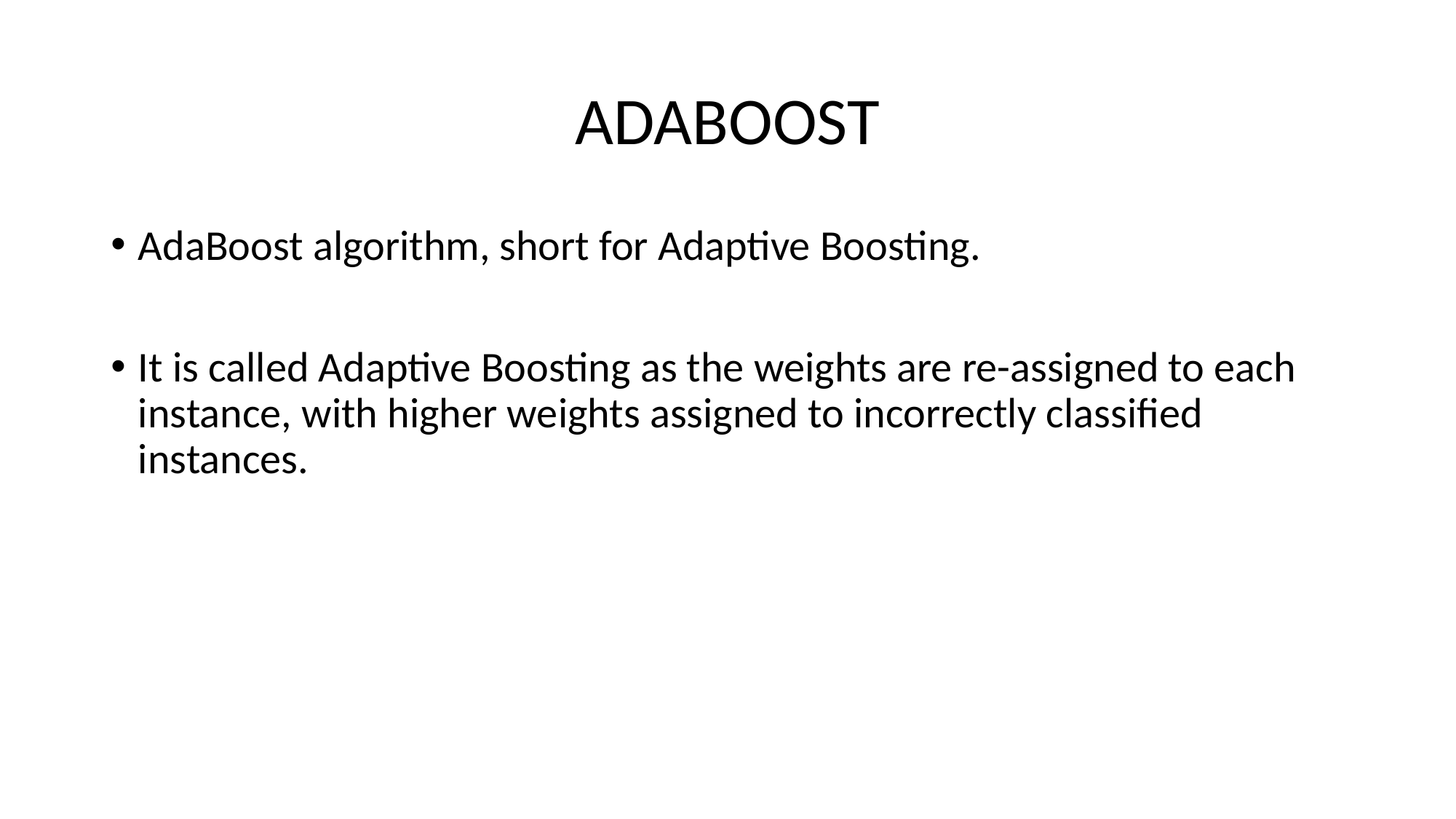

# ADABOOST
AdaBoost algorithm, short for Adaptive Boosting.

It is called Adaptive Boosting as the weights are re-assigned to each instance, with higher weights assigned to incorrectly classified instances.